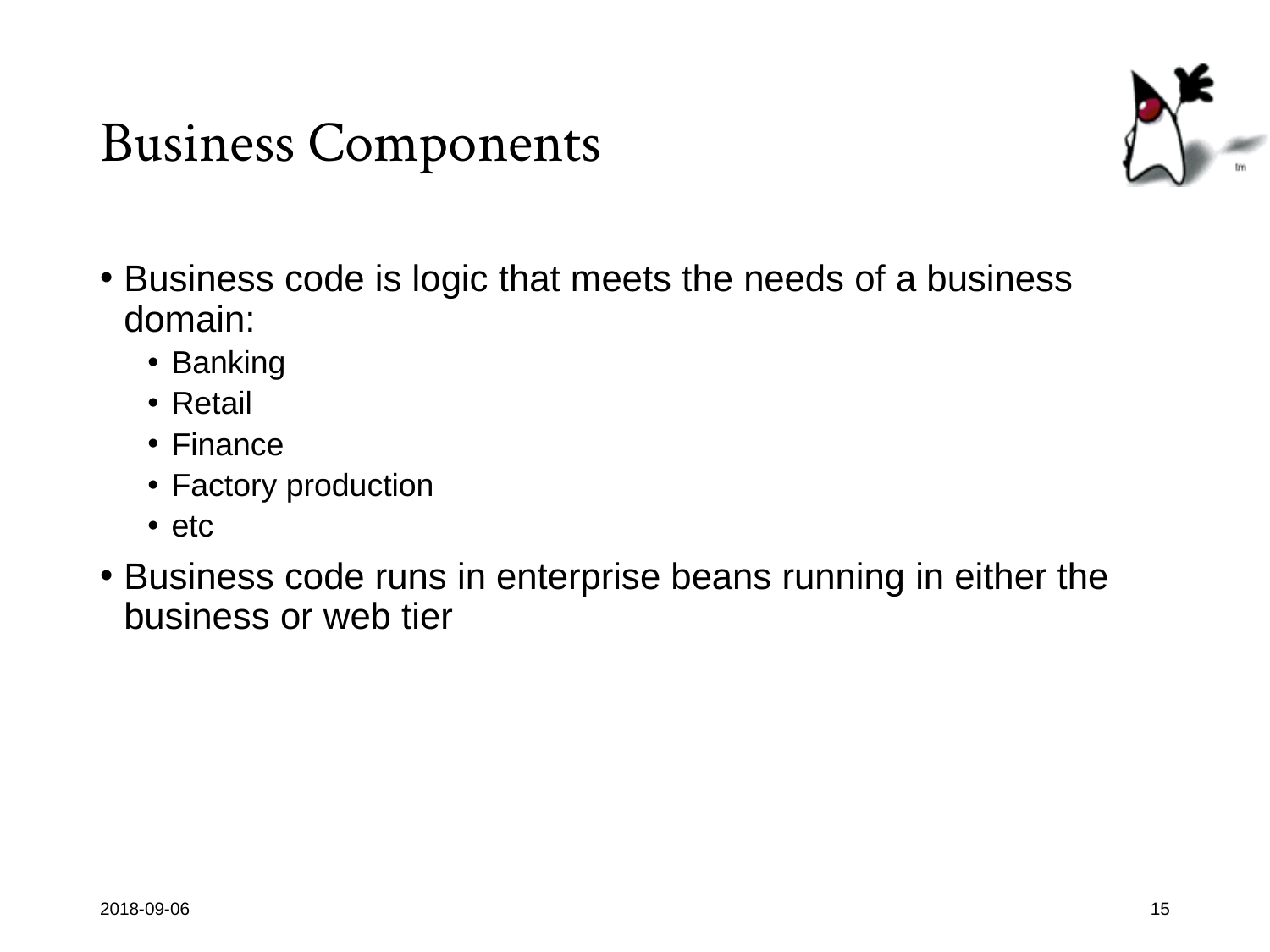

# Business Components
Business code is logic that meets the needs of a business domain:
Banking
Retail
Finance
Factory production
etc
Business code runs in enterprise beans running in either the business or web tier
2018-09-06
15